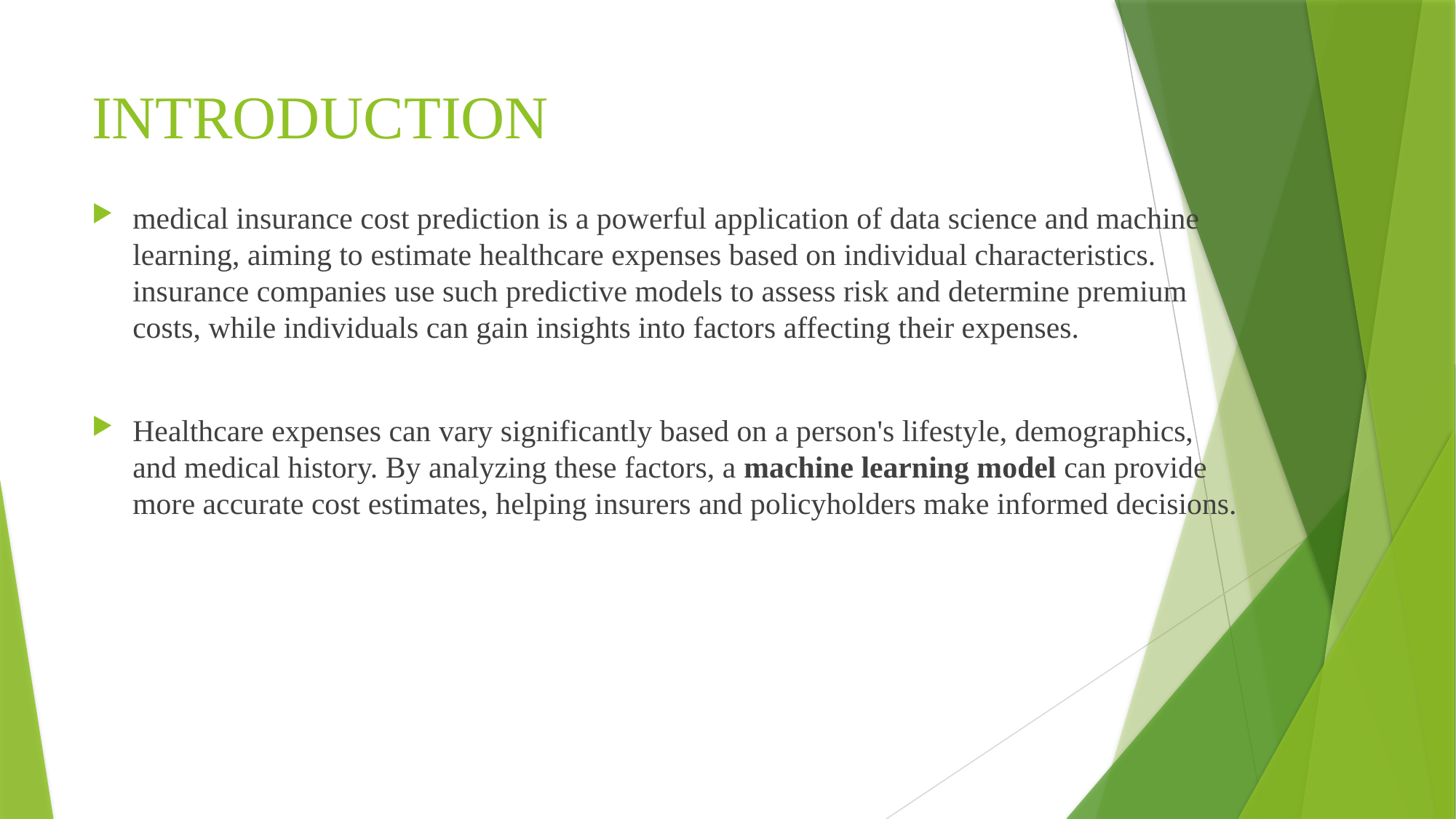

# INTRODUCTION
medical insurance cost prediction is a powerful application of data science and machine learning, aiming to estimate healthcare expenses based on individual characteristics. insurance companies use such predictive models to assess risk and determine premium costs, while individuals can gain insights into factors affecting their expenses.

Healthcare expenses can vary significantly based on a person's lifestyle, demographics, and medical history. By analyzing these factors, a machine learning model can provide more accurate cost estimates, helping insurers and policyholders make informed decisions.